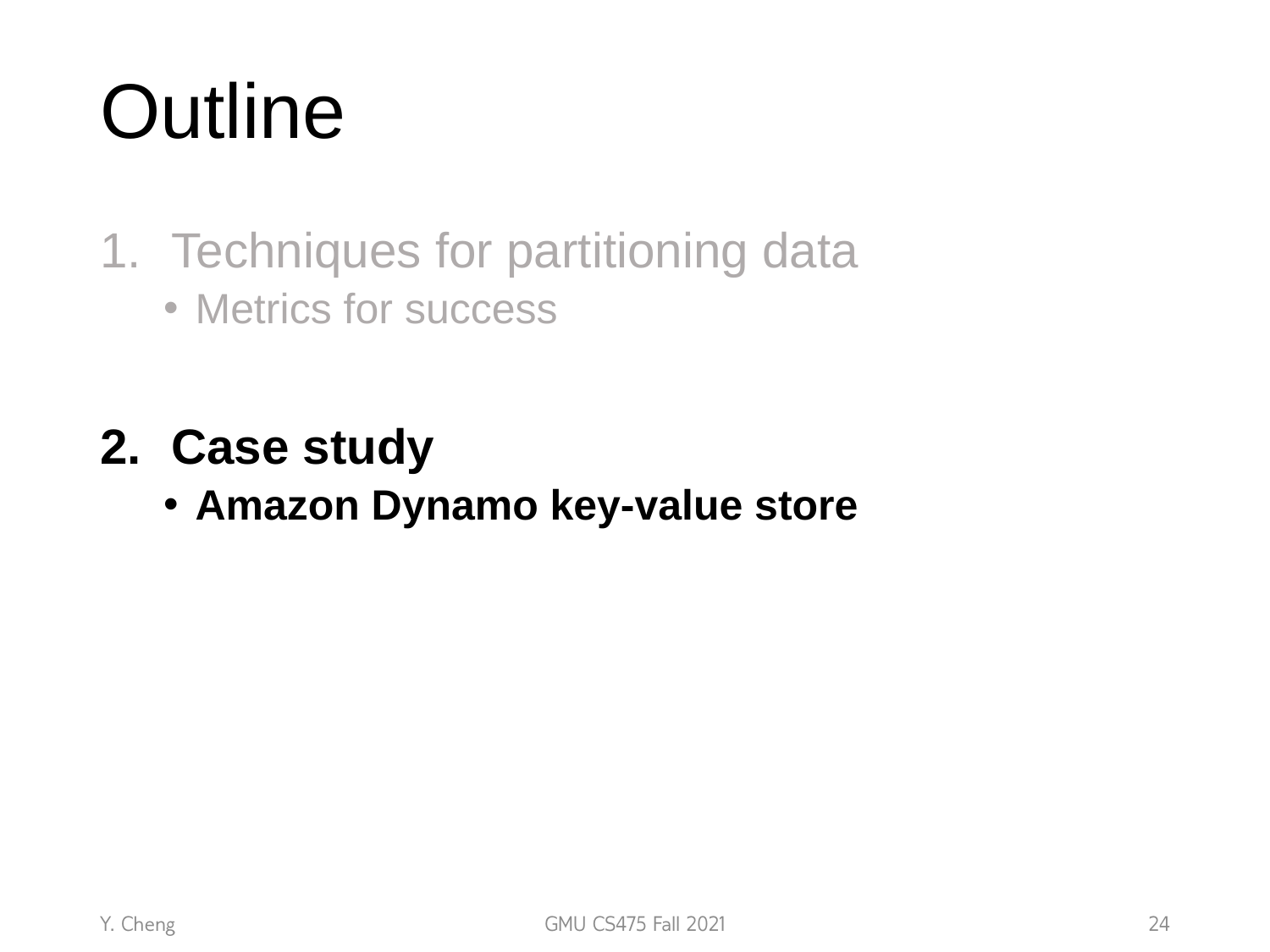

# Outline
Techniques for partitioning data
Metrics for success

Case study
Amazon Dynamo key-value store
Y. Cheng
GMU CS475 Fall 2021
24